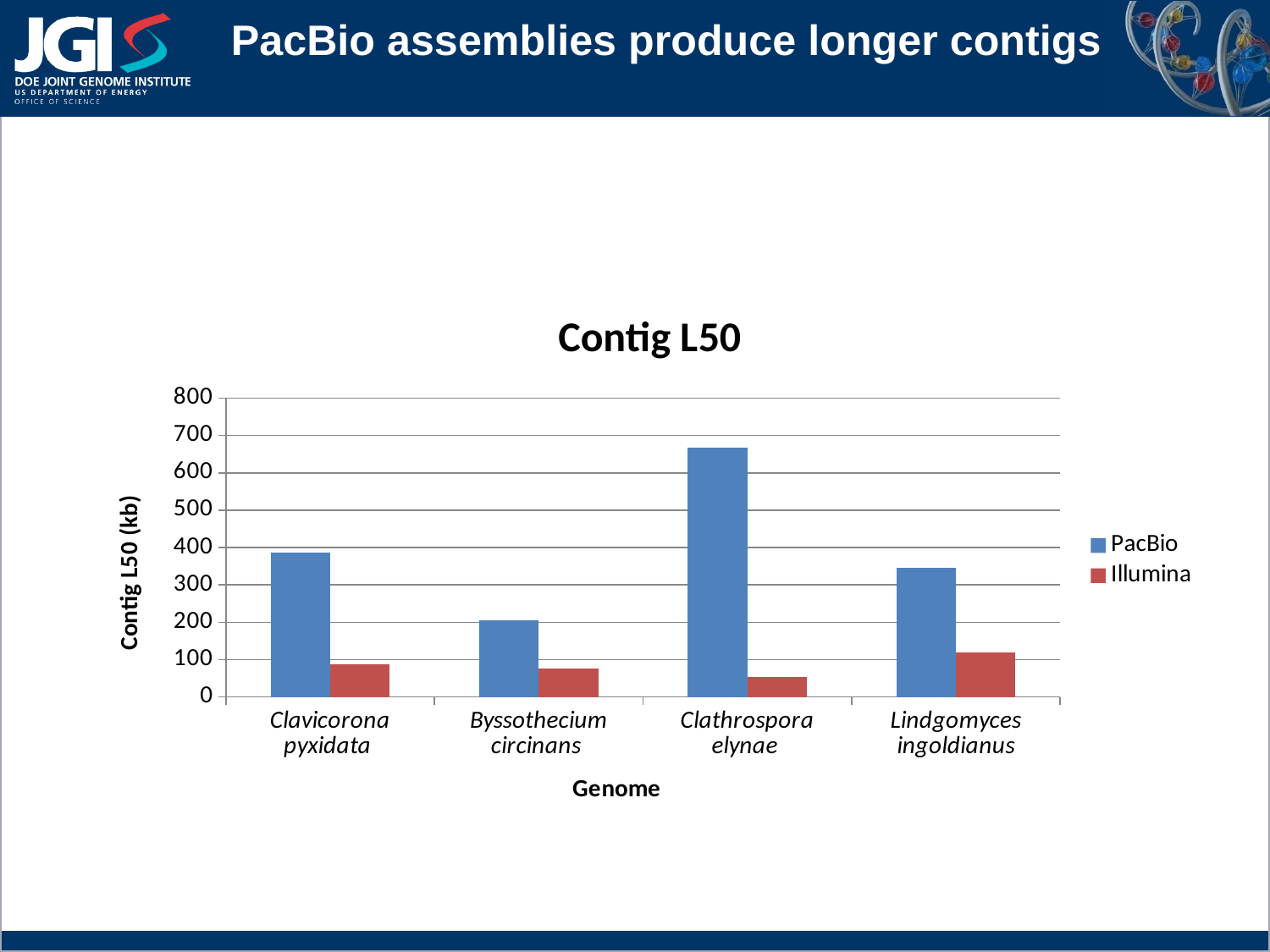

# PacBio assemblies produce longer contigs

### Chart: Contig L50

| Category |  |  |
|---|---|---|
| Clavicorona pyxidata  | 387.0 | 87.0 |
| Byssothecium circinans  | 205.0 | 76.0 |
| Clathrospora elynae  | 667.0 | 54.0 |
| Lindgomyces ingoldianus | 346.0 | 120.0 |